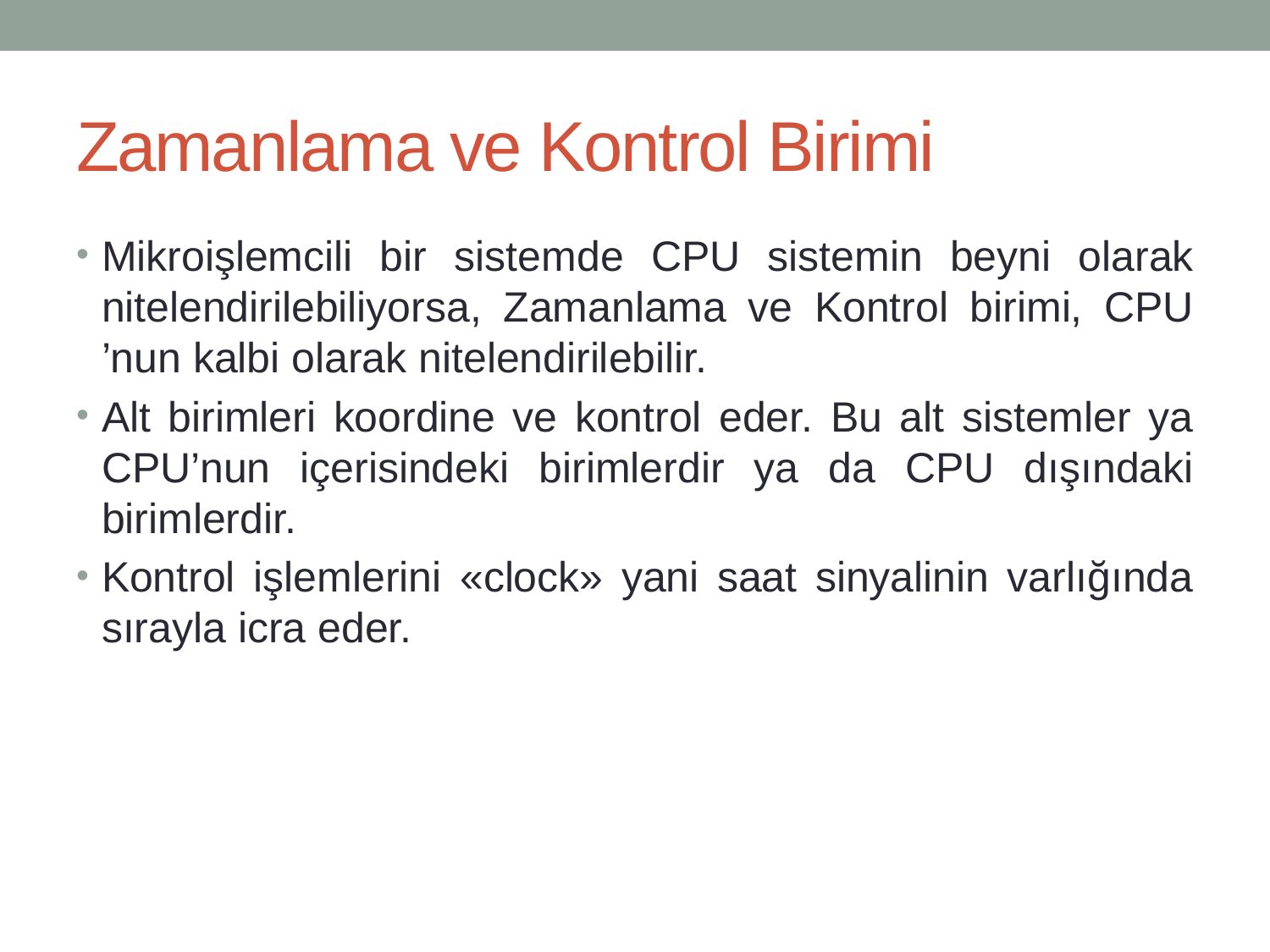

# Zamanlama ve Kontrol Birimi
Mikroişlemcili bir sistemde CPU sistemin beyni olarak nitelendirilebiliyorsa, Zamanlama ve Kontrol birimi, CPU ’nun kalbi olarak nitelendirilebilir.
Alt birimleri koordine ve kontrol eder. Bu alt sistemler ya CPU’nun içerisindeki birimlerdir ya da CPU dışındaki birimlerdir.
Kontrol işlemlerini «clock» yani saat sinyalinin varlığında sırayla icra eder.